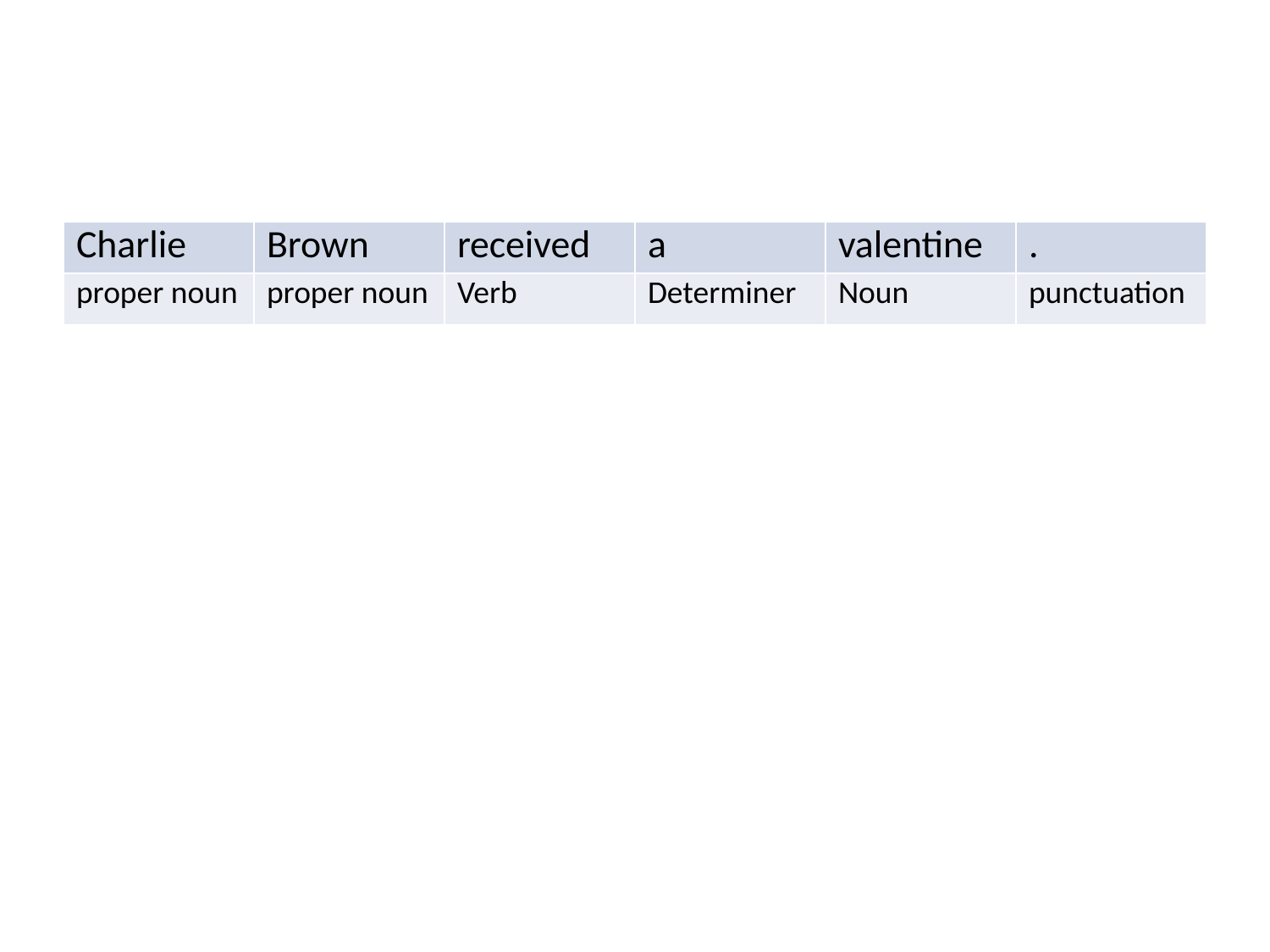

#
| Charlie | Brown | received | a | valentine | . |
| --- | --- | --- | --- | --- | --- |
| proper noun | proper noun | Verb | Determiner | Noun | punctuation |